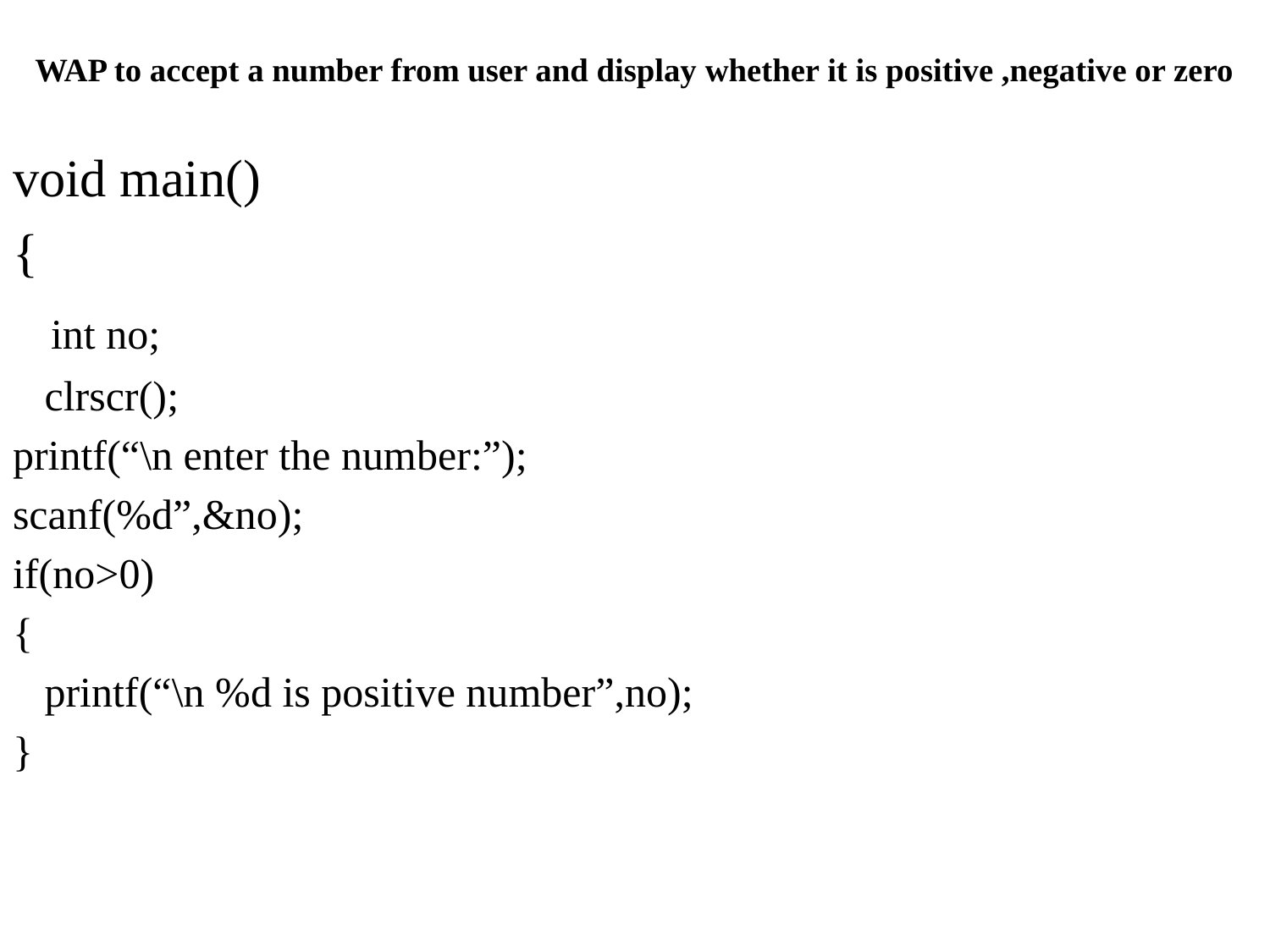

# WAP to accept a number from user and display whether it is positive ,negative or zero

void main()
{
   int no;
   clrscr();
printf(“\n enter the number:”);
scanf(%d”,&no);
if(no>0)
{
   printf(“\n %d is positive number”,no);
}